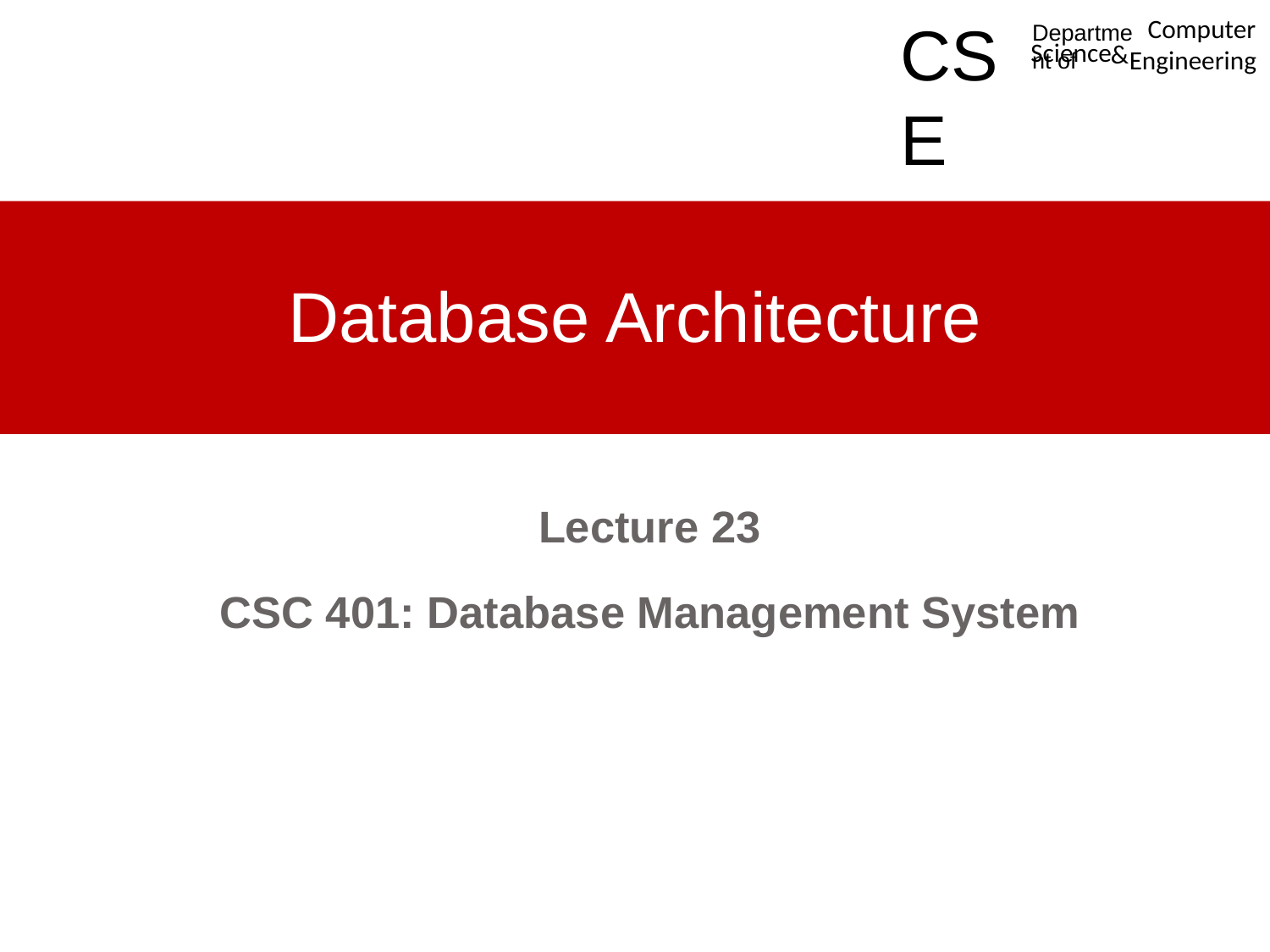

CSE
Computer
Department of
Science
&
Engineering
# Database Architecture
Lecture 23
CSC 401: Database Management System